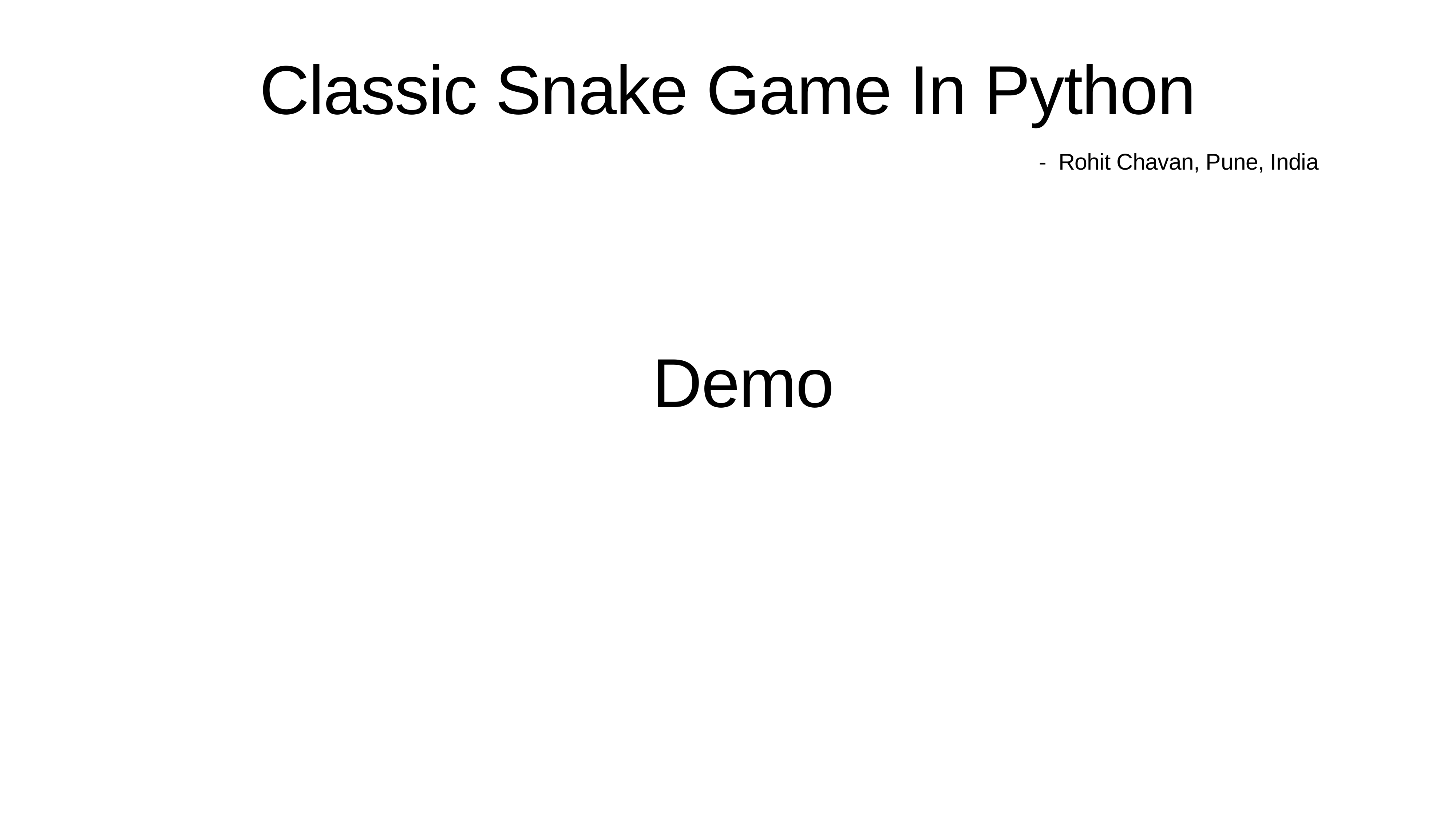

Classic Snake Game In Python
-  Rohit Chavan, Pune, India
Demo